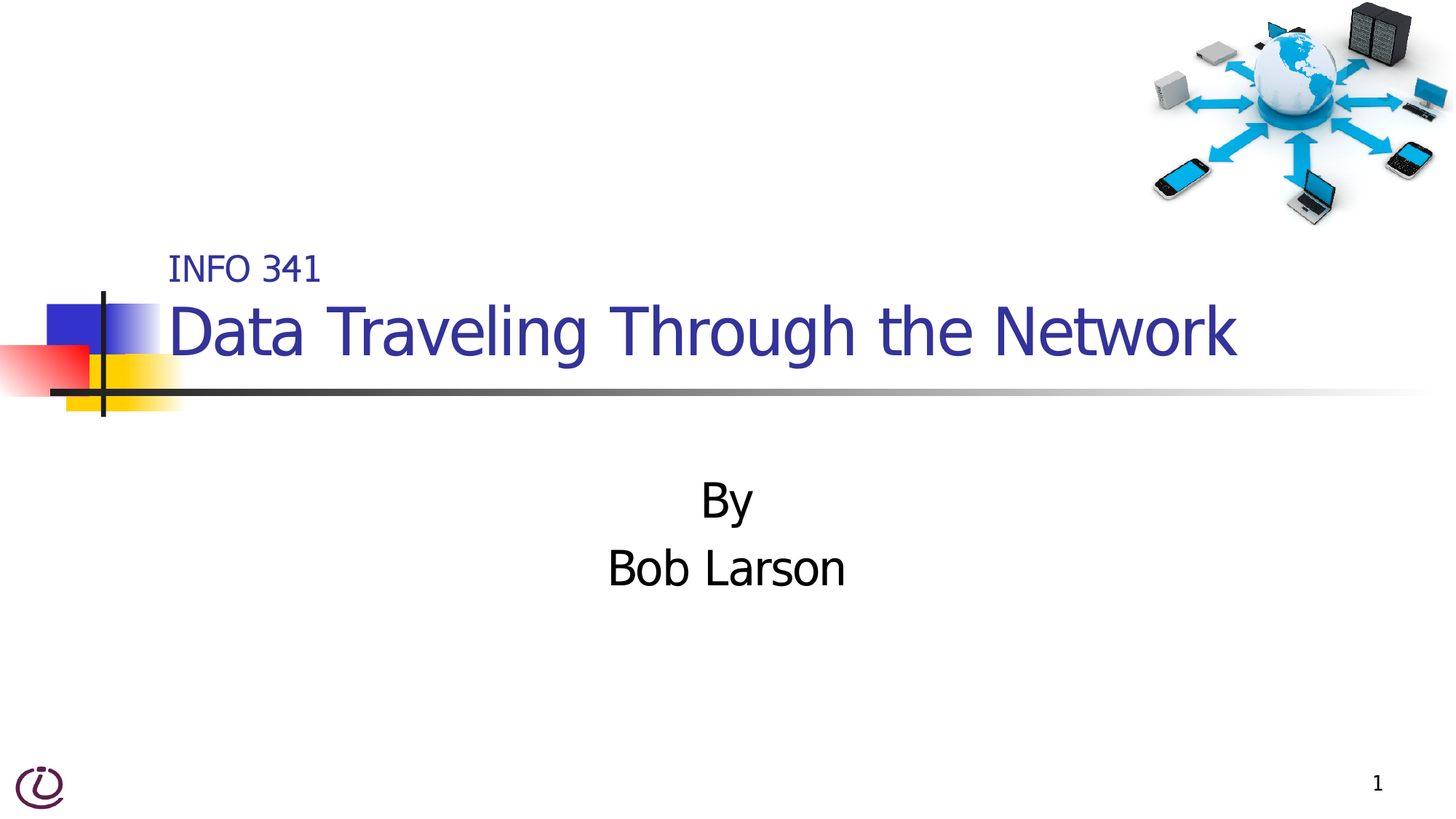

# INFO 341 Data Traveling Through the Network
By
Bob Larson
1